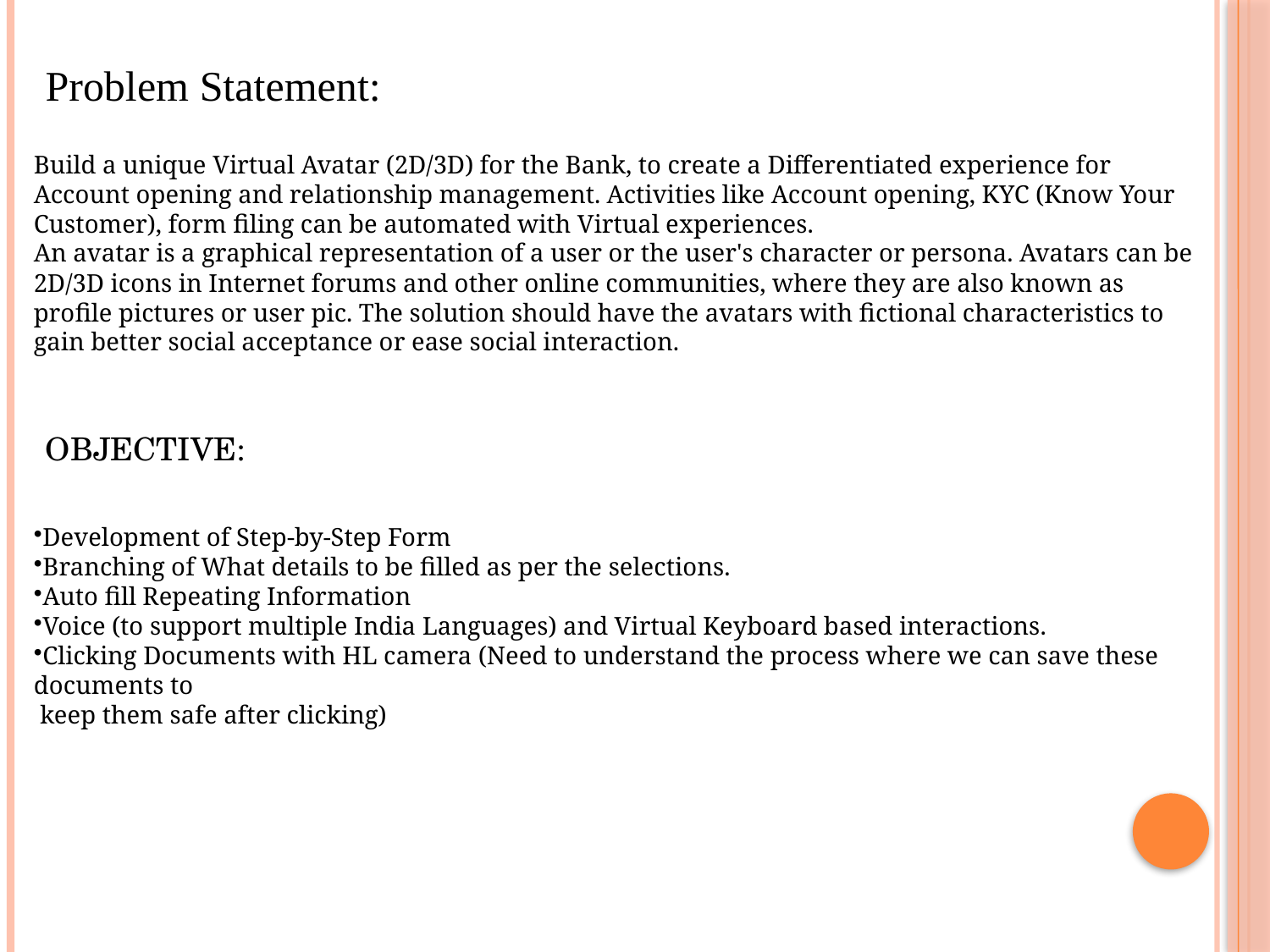

Problem Statement:
Build a unique Virtual Avatar (2D/3D) for the Bank, to create a Differentiated experience for Account opening and relationship management. Activities like Account opening, KYC (Know Your Customer), form filing can be automated with Virtual experiences.
An avatar is a graphical representation of a user or the user's character or persona. Avatars can be 2D/3D icons in Internet forums and other online communities, where they are also known as profile pictures or user pic. The solution should have the avatars with fictional characteristics to gain better social acceptance or ease social interaction.

OBJECTIVE:
Development of Step-by-Step Form
Branching of What details to be filled as per the selections.
Auto fill Repeating Information
Voice (to support multiple India Languages) and Virtual Keyboard based interactions.
Clicking Documents with HL camera (Need to understand the process where we can save these documents to
 keep them safe after clicking)